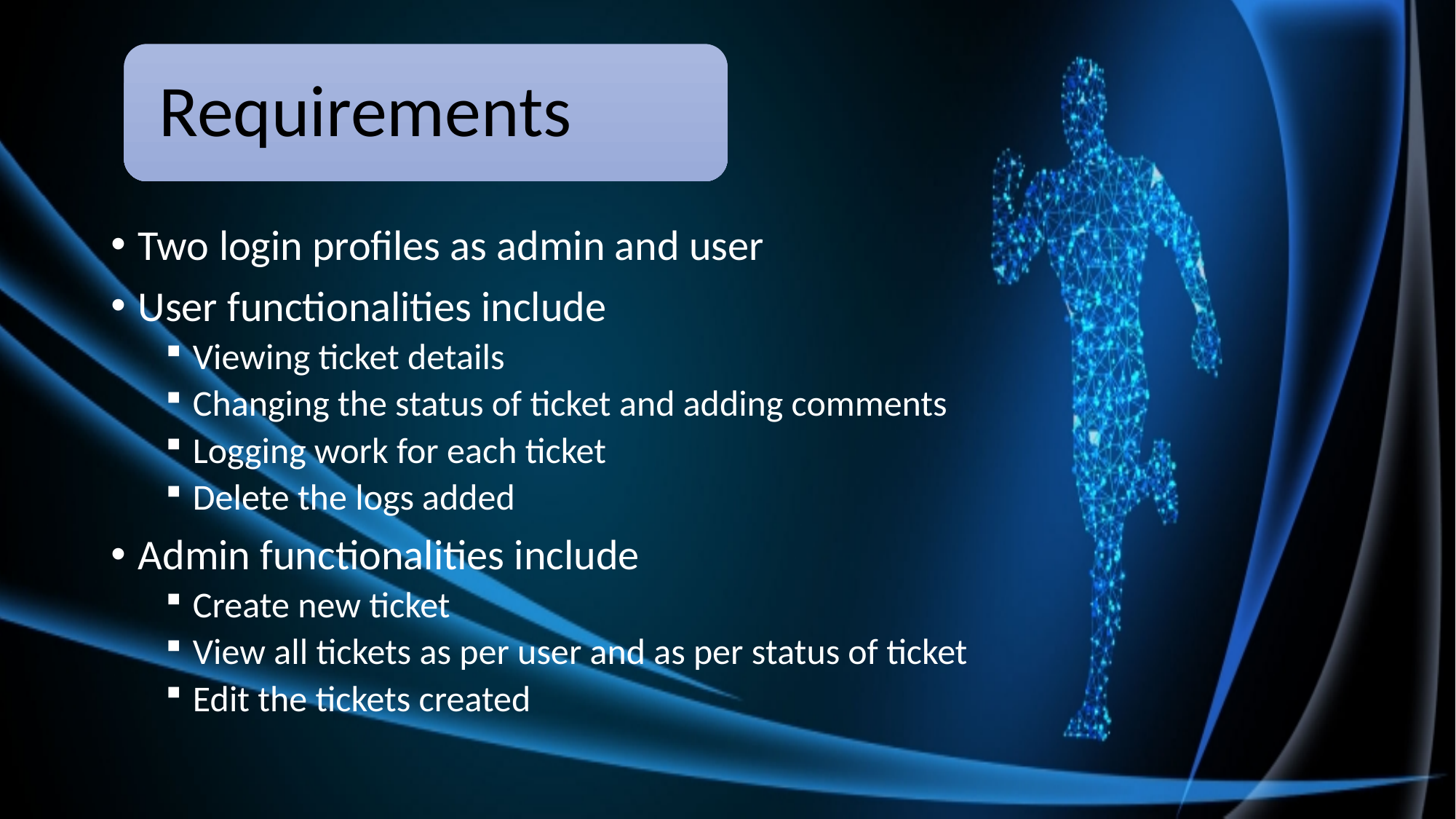

Requirements
Two login profiles as admin and user
User functionalities include
Viewing ticket details
Changing the status of ticket and adding comments
Logging work for each ticket
Delete the logs added
Admin functionalities include
Create new ticket
View all tickets as per user and as per status of ticket
Edit the tickets created